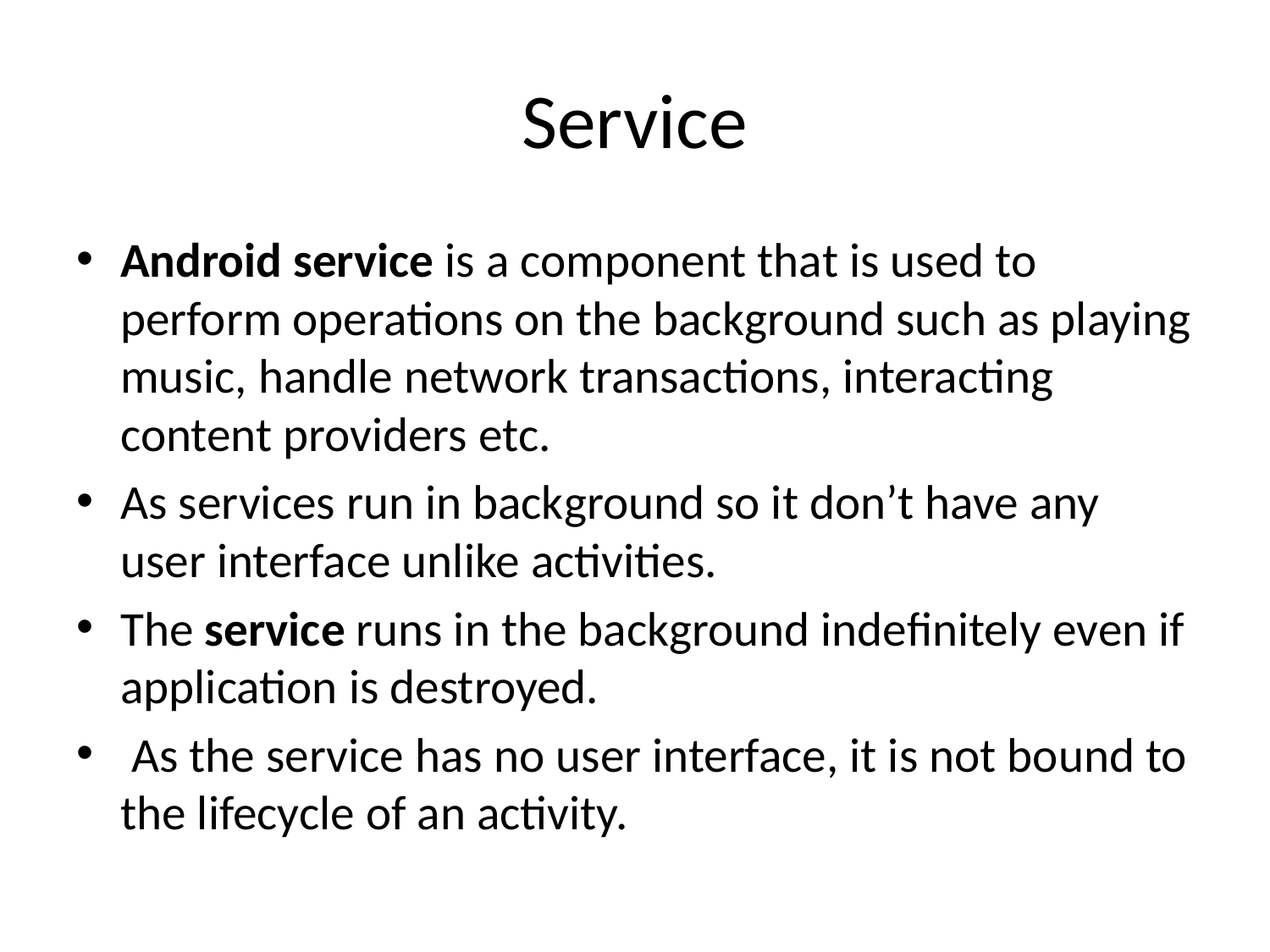

# Service
Android service is a component that is used to perform operations on the background such as playing music, handle network transactions, interacting content providers etc.
As services run in background so it don’t have any user interface unlike activities.
The service runs in the background indefinitely even if application is destroyed.
 As the service has no user interface, it is not bound to the lifecycle of an activity.